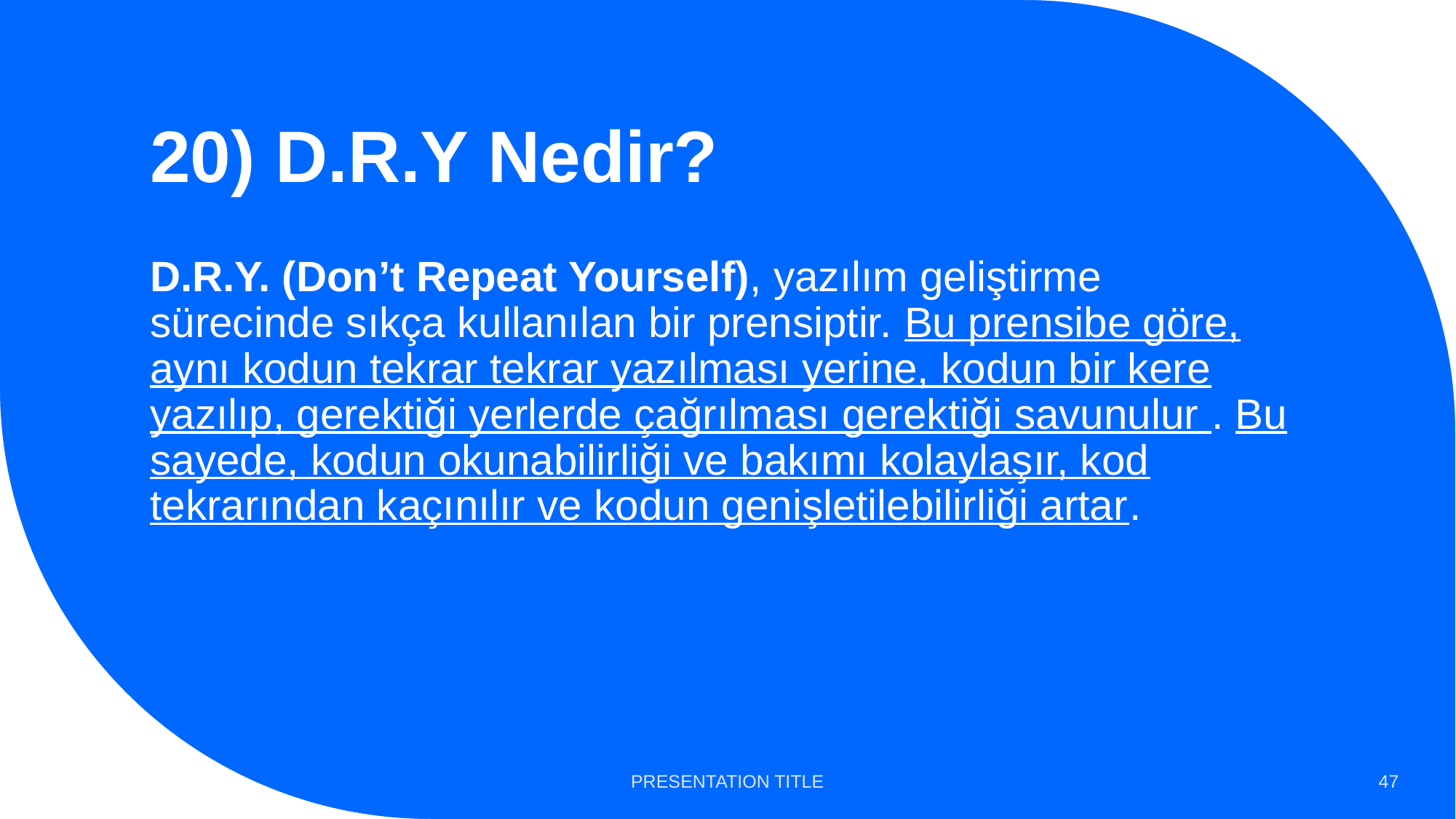

# 20) D.R.Y Nedir?
D.R.Y. (Don’t Repeat Yourself), yazılım geliştirme sürecinde sıkça kullanılan bir prensiptir. Bu prensibe göre, aynı kodun tekrar tekrar yazılması yerine, kodun bir kere yazılıp, gerektiği yerlerde çağrılması gerektiği savunulur . Bu sayede, kodun okunabilirliği ve bakımı kolaylaşır, kod tekrarından kaçınılır ve kodun genişletilebilirliği artar.
PRESENTATION TITLE
47